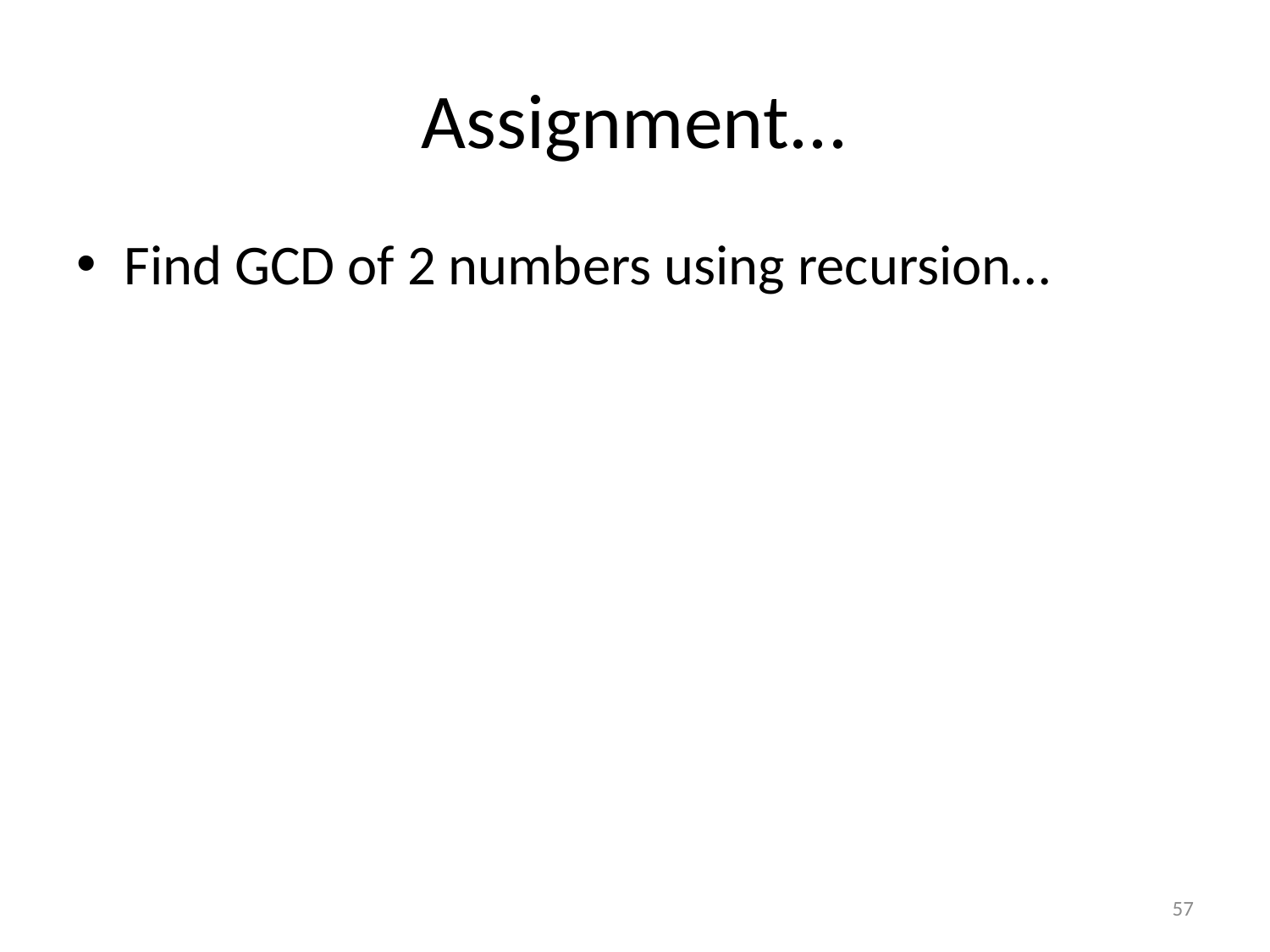

# Assignment...
Find GCD of 2 numbers using recursion…
57